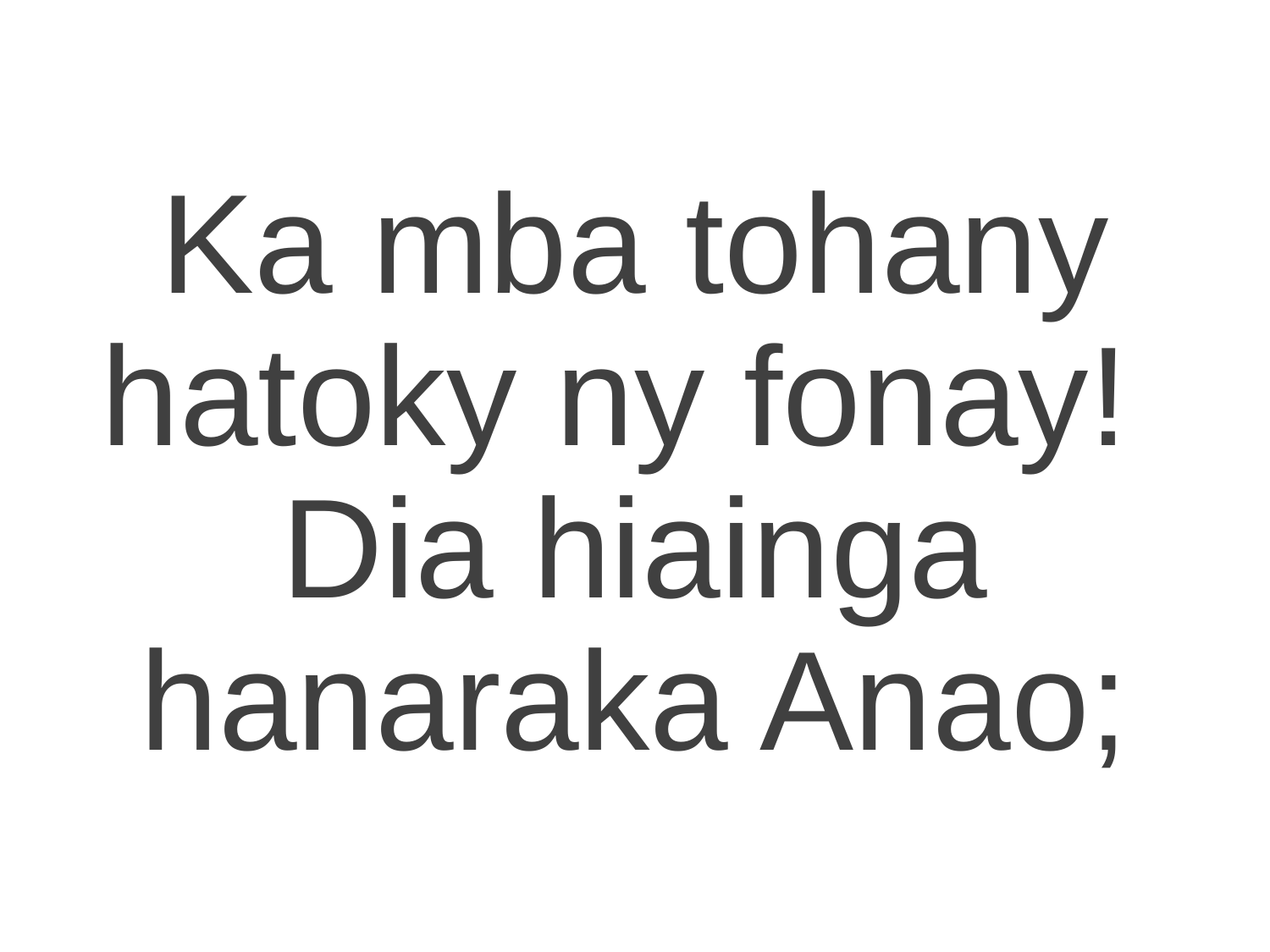

Ka mba tohany hatoky ny fonay!
Dia hiainga hanaraka Anao;